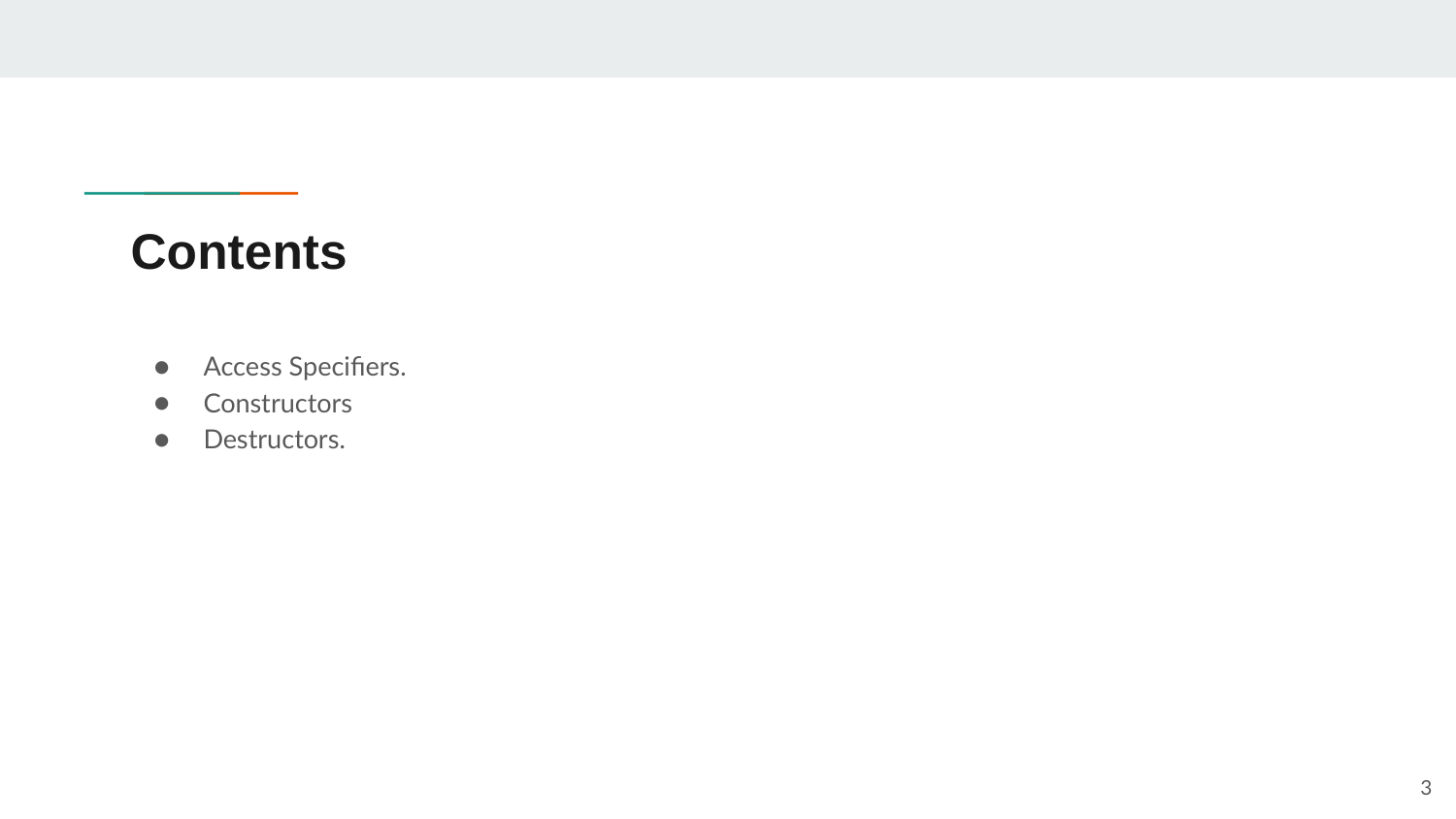

# Contents

Access Specifiers.
Constructors
Destructors.
3